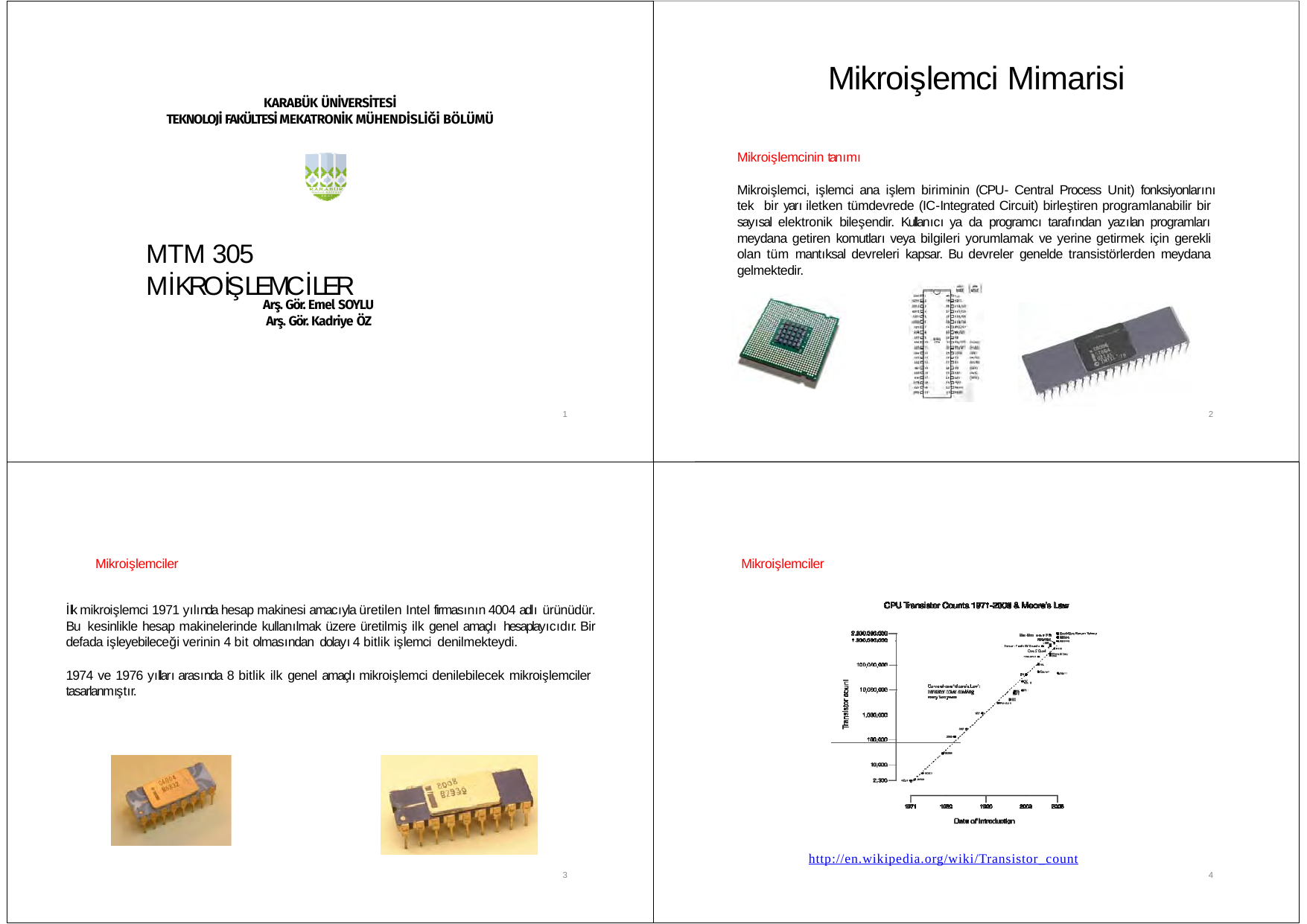

# Mikroişlemci Mimarisi
KARABÜK ÜNİVERSİTESİ
TEKNOLOJİ FAKÜLTESİ MEKATRONİK MÜHENDİSLİĞİ BÖLÜMÜ
Mikroişlemcinin tanımı

Mikroişlemci, işlemci ana işlem biriminin (CPU‐ Central Process Unit) fonksiyonlarını tek  bir yarı iletken tümdevrede (IC‐Integrated Circuit) birleştiren programlanabilir bir  sayısal elektronik bileşendir. Kullanıcı ya da programcı tarafından yazılan programları  meydana getiren komutları veya bilgileri yorumlamak ve yerine getirmek için gerekli  olan tüm mantıksal devreleri kapsar. Bu devreler genelde transistörlerden meydana  gelmektedir.
MTM 305 MİKROİŞLEMCİLER

Arş. Gör. Emel SOYLU  Arş. Gör. Kadriye ÖZ
1
2

Mikroişlemciler
Mikroişlemciler

İlk mikroişlemci 1971 yılında hesap makinesi amacıyla üretilen Intel firmasının 4004 adlı  ürünüdür. Bu kesinlikle hesap makinelerinde kullanılmak üzere üretilmiş ilk genel amaçlı  hesaplayıcıdır. Bir defada işleyebileceği verinin 4 bit olmasından dolayı 4 bitlik işlemci  denilmekteydi.

1974 ve 1976 yılları arasında 8 bitlik ilk genel amaçlı mikroişlemci denilebilecek mikroişlemciler  tasarlanmıştır.
http://en.wikipedia.org/wiki/Transistor_count
3
4